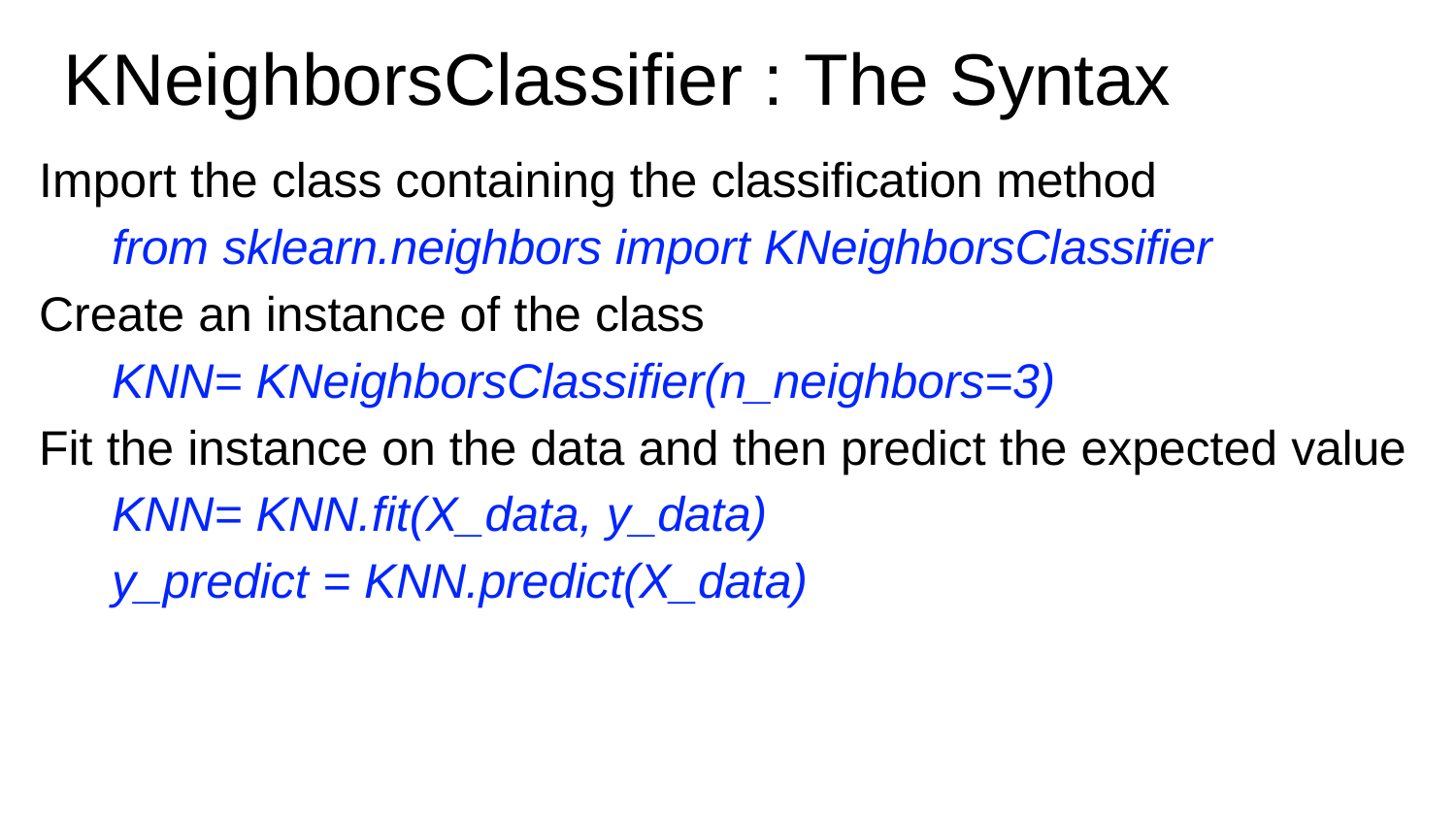

# KNeighborsClassifier : The Syntax
Import the class containing the classification method
from sklearn.neighbors import KNeighborsClassifier
Create an instance of the class
KNN= KNeighborsClassifier(n_neighbors=3)
Fit the instance on the data and then predict the expected value
KNN= KNN.fit(X_data, y_data) y_predict = KNN.predict(X_data)